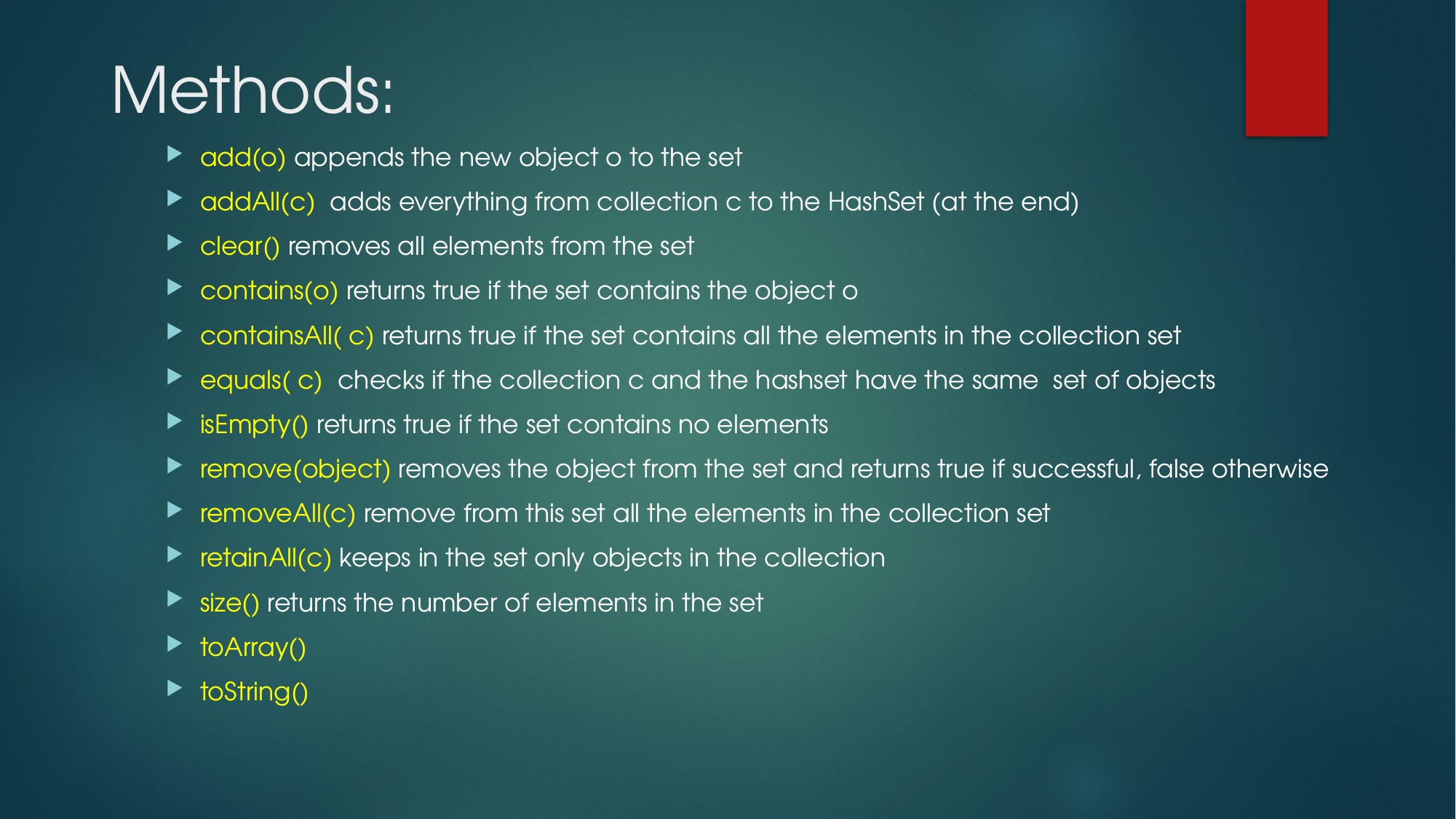

# Methods:
add(o) appends the new object o to the set
addAll(c)  adds everything from collection c to the HashSet (at the end)
clear() removes all elements from the set
contains(o) returns true if the set contains the object o
containsAll( c) returns true if the set contains all the elements in the collection set
equals( c)  checks if the collection c and the hashset have the same  set of objects
isEmpty() returns true if the set contains no elements
remove(object) removes the object from the set and returns true if successful, false otherwise
removeAll(c) remove from this set all the elements in the collection set
retainAll(c) keeps in the set only objects in the collection
size() returns the number of elements in the set
toArray()
toString()